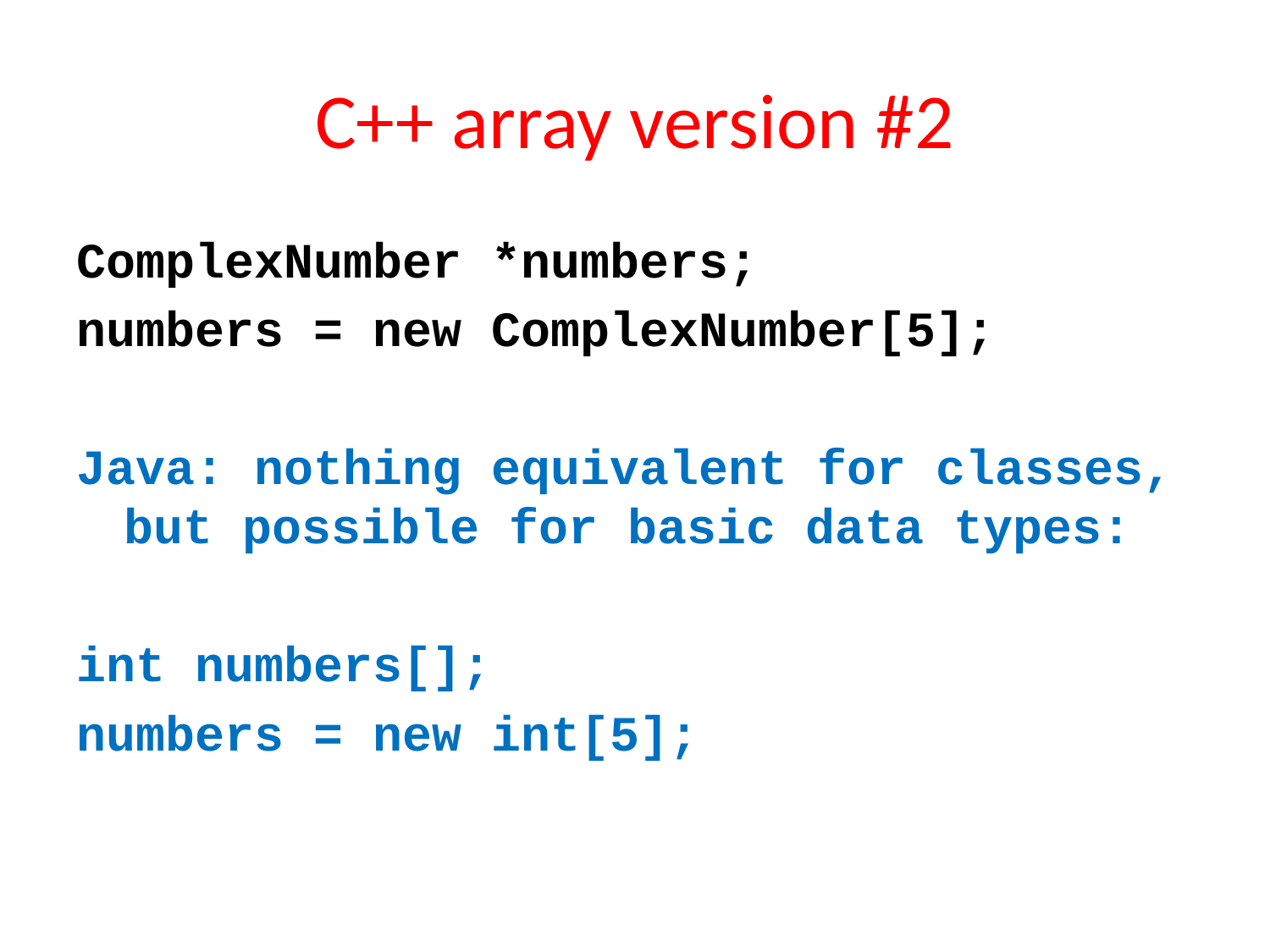

# C++ array version #2
ComplexNumber *numbers;
numbers = new ComplexNumber[5];

Java: nothing equivalent for classes, but possible for basic data types:

int numbers[];
numbers = new int[5];